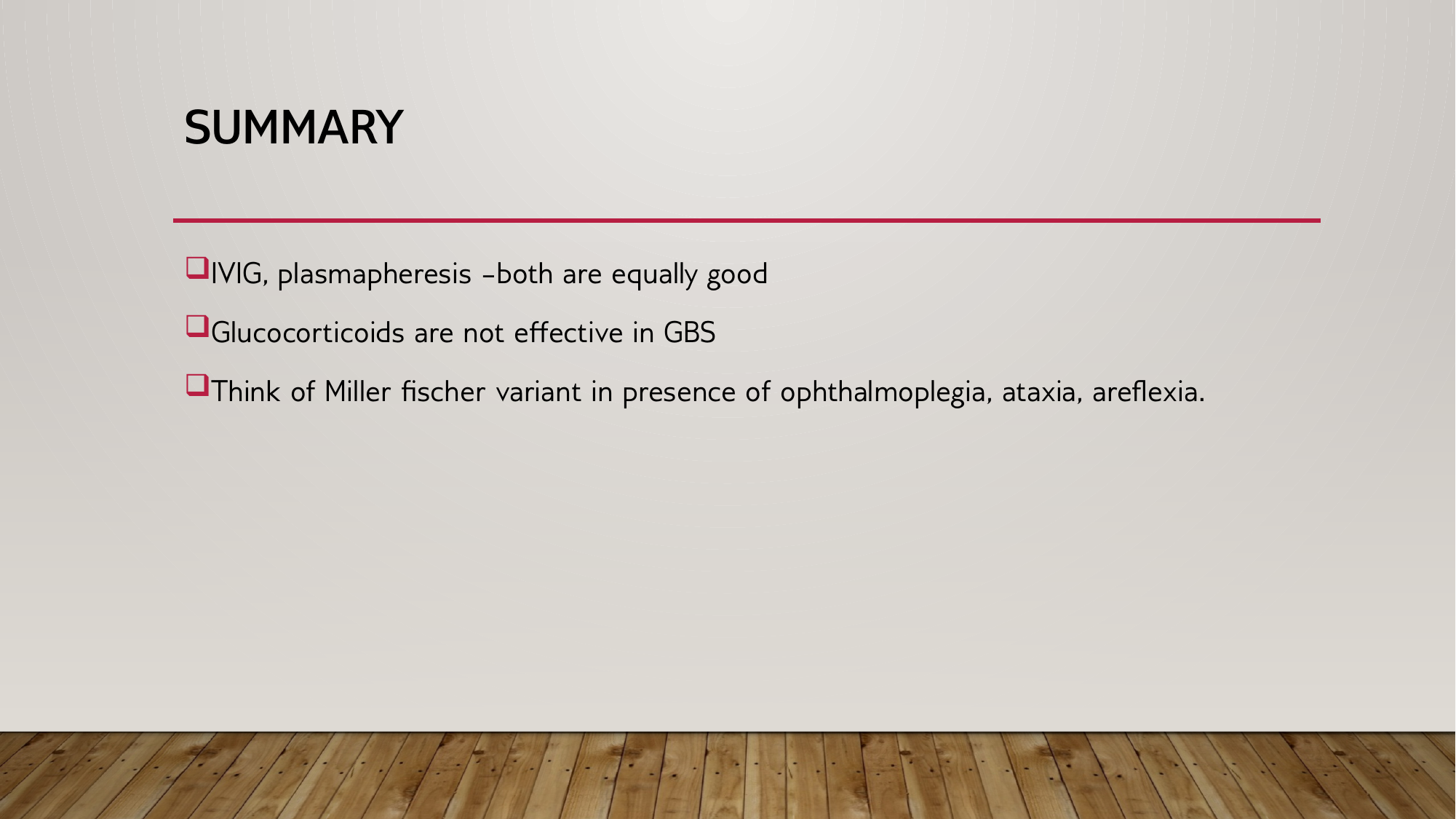

# SUMMARY
IVIG, plasmapheresis –both are equally good
Glucocorticoids are not effective in GBS
Think of Miller fischer variant in presence of ophthalmoplegia, ataxia, areflexia.